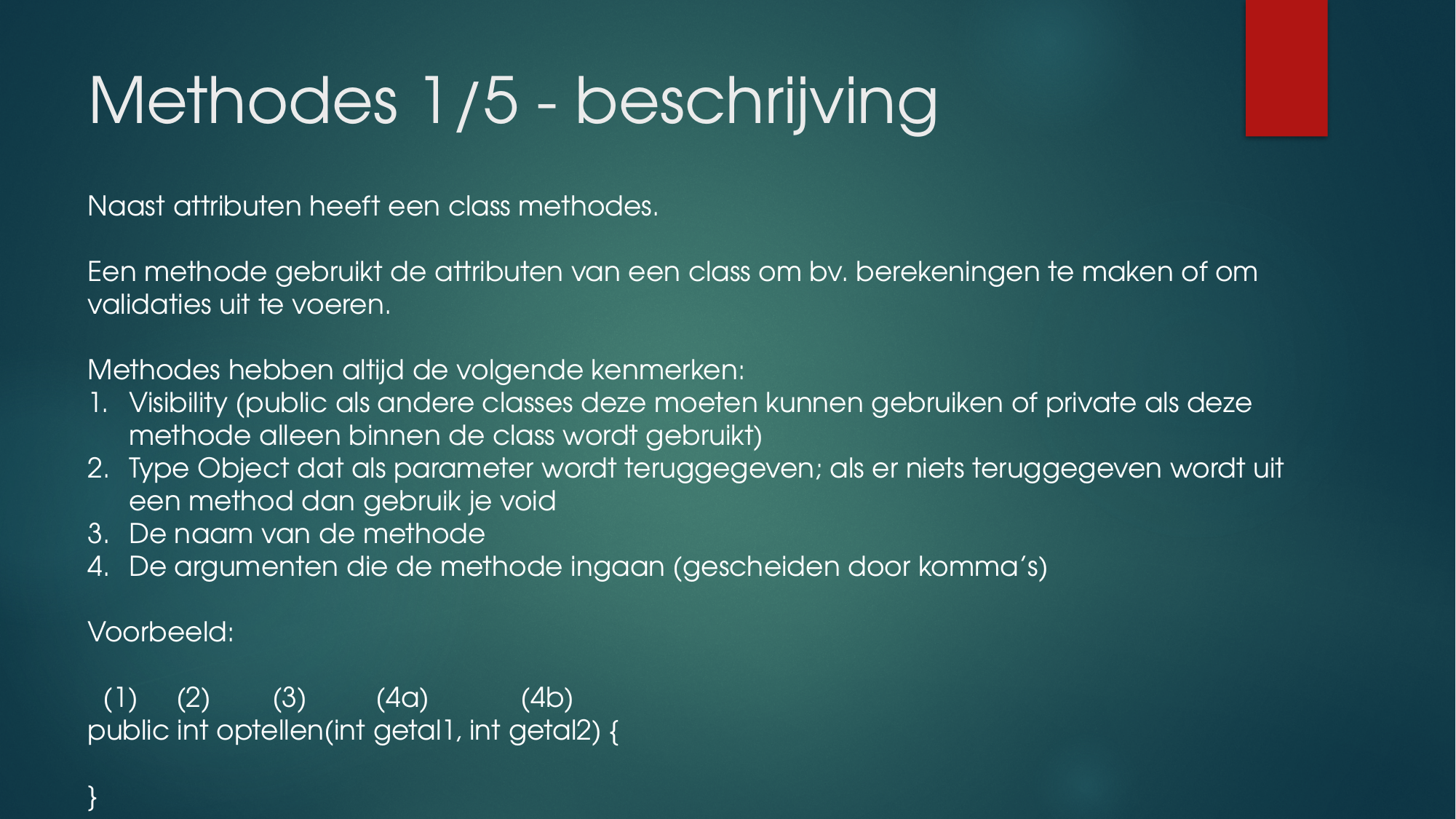

# Methodes 1/5 - beschrijving
Naast attributen heeft een class methodes.

Een methode gebruikt de attributen van een class om bv. berekeningen te maken of om validaties uit te voeren.

Methodes hebben altijd de volgende kenmerken:
Visibility (public als andere classes deze moeten kunnen gebruiken of private als deze methode alleen binnen de class wordt gebruikt)
Type Object dat als parameter wordt teruggegeven; als er niets teruggegeven wordt uit een method dan gebruik je void
De naam van de methode
De argumenten die de methode ingaan (gescheiden door komma’s)

Voorbeeld:

  (1)     (2)        (3)         (4a)            (4b)
public int optellen(int getal1, int getal2) {

}